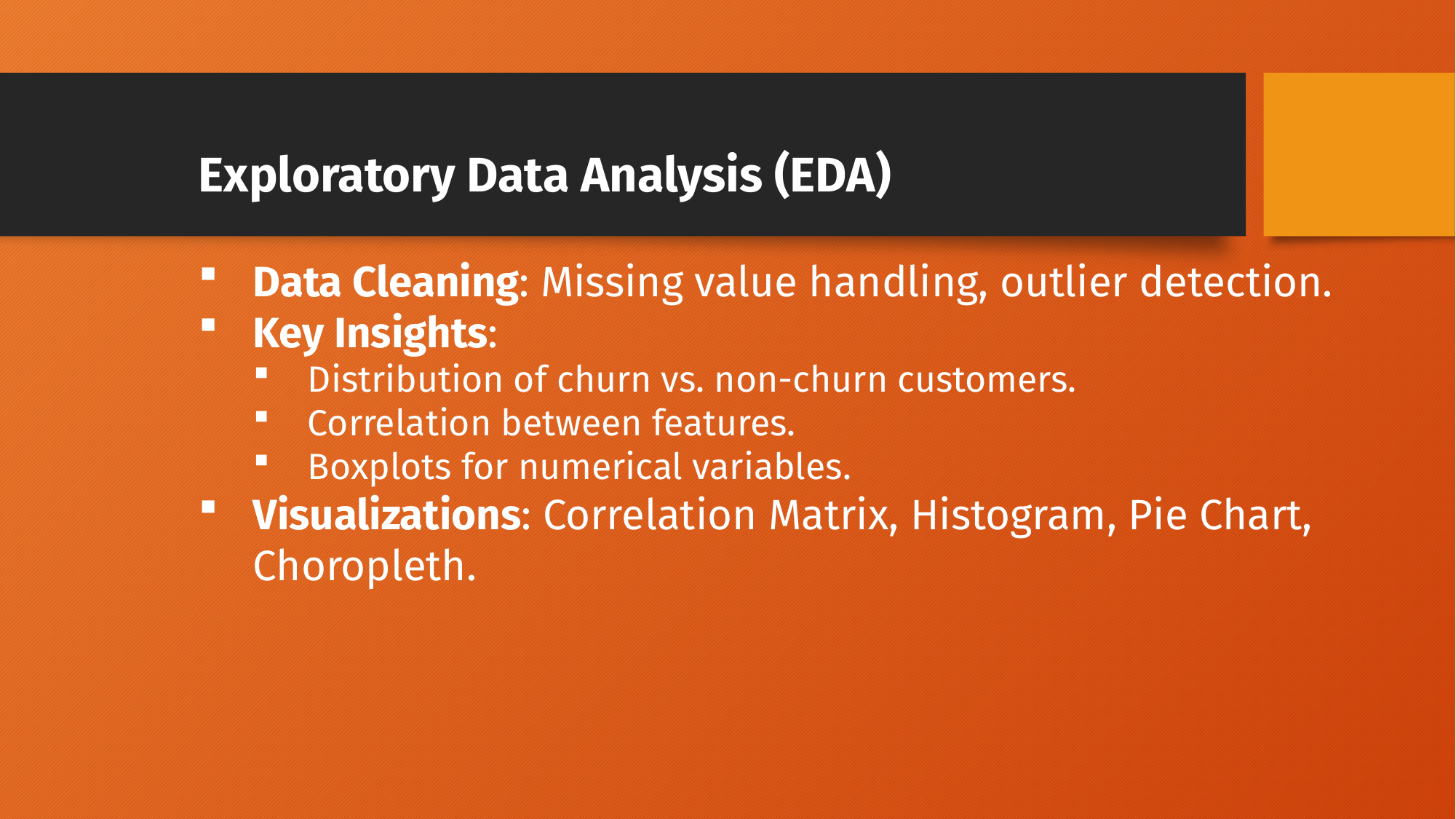

Exploratory Data Analysis (EDA)
Data Cleaning: Missing value handling, outlier detection.
Key Insights:
Distribution of churn vs. non-churn customers.
Correlation between features.
Boxplots for numerical variables.
Visualizations: Correlation Matrix, Histogram, Pie Chart, Choropleth.